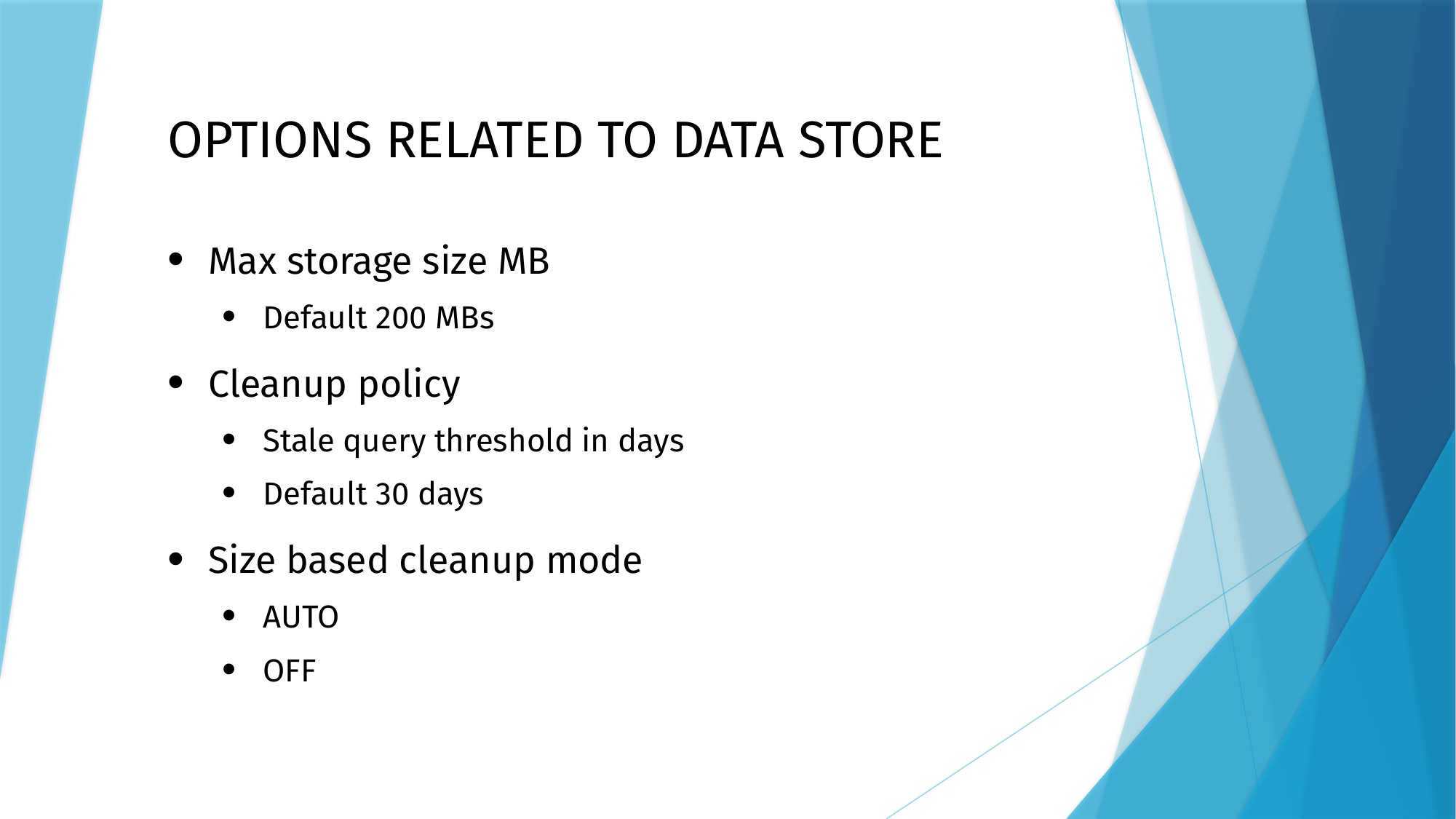

Options related to data store
Max storage size MB
Default 200 MBs
Cleanup policy
Stale query threshold in days
Default 30 days
Size based cleanup mode
AUTO
OFF